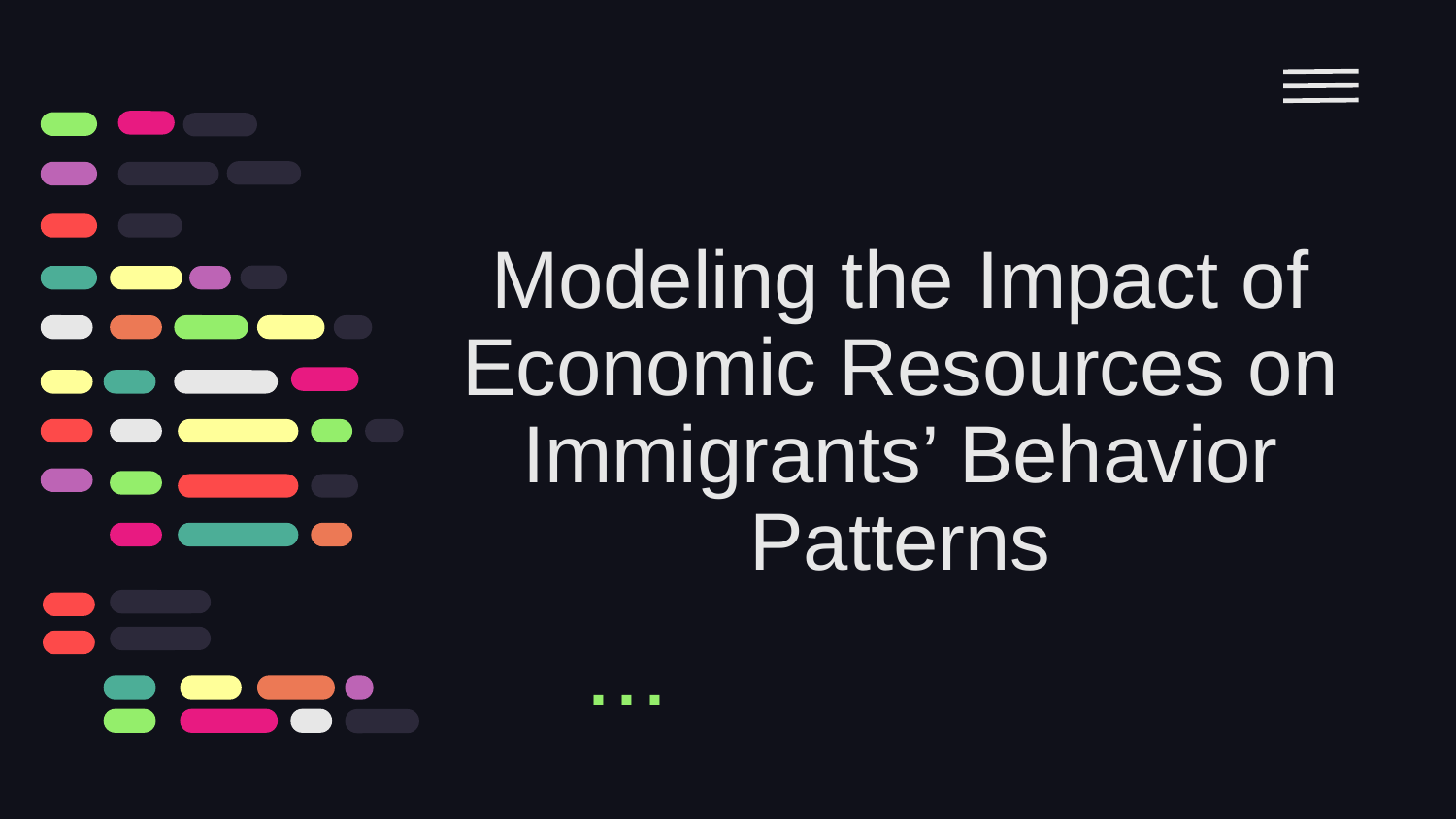

# Modeling the Impact of Economic Resources on Immigrants’ Behavior Patterns
...